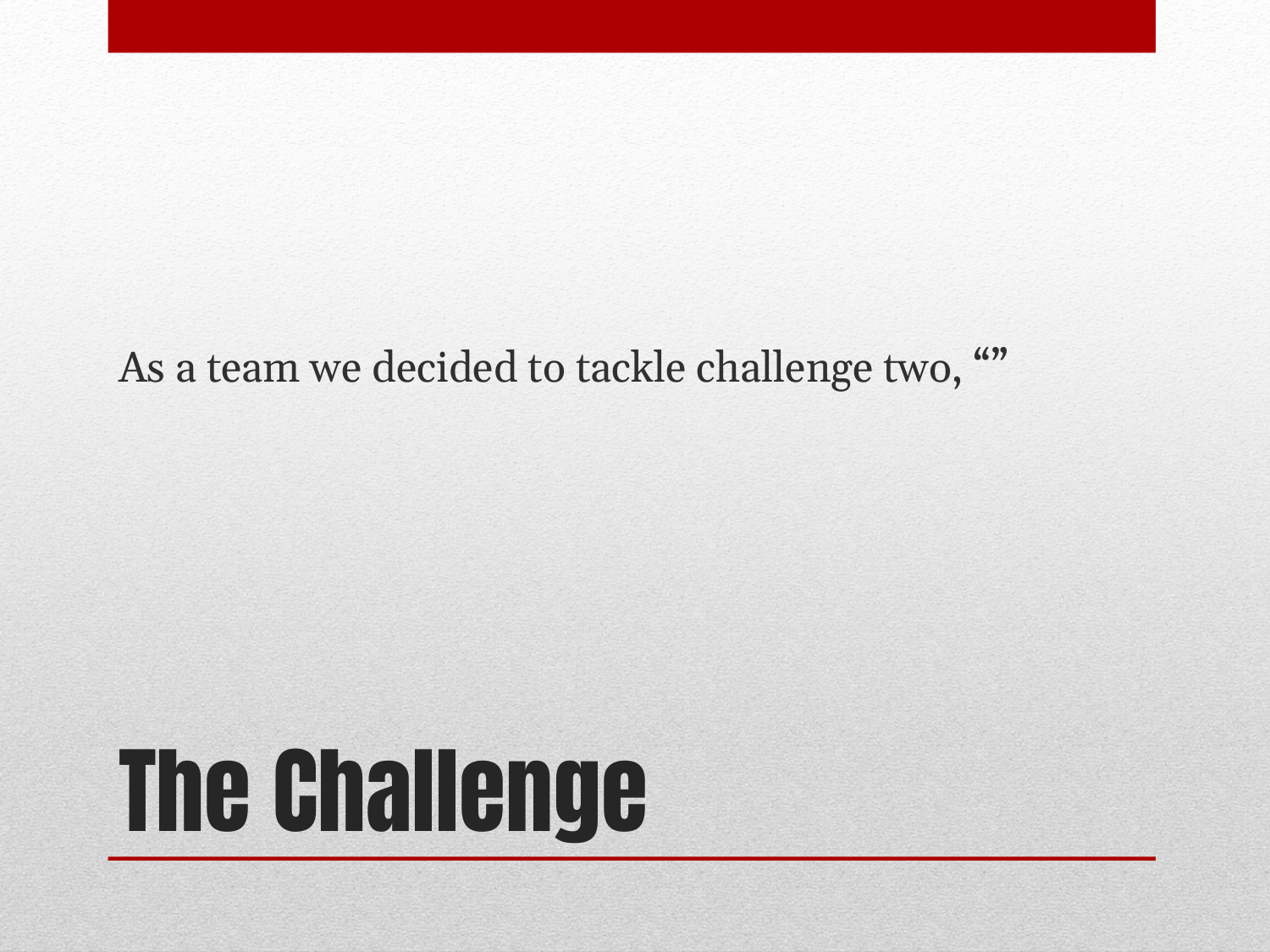

As a team we decided to tackle challenge two, “”
# The Challenge